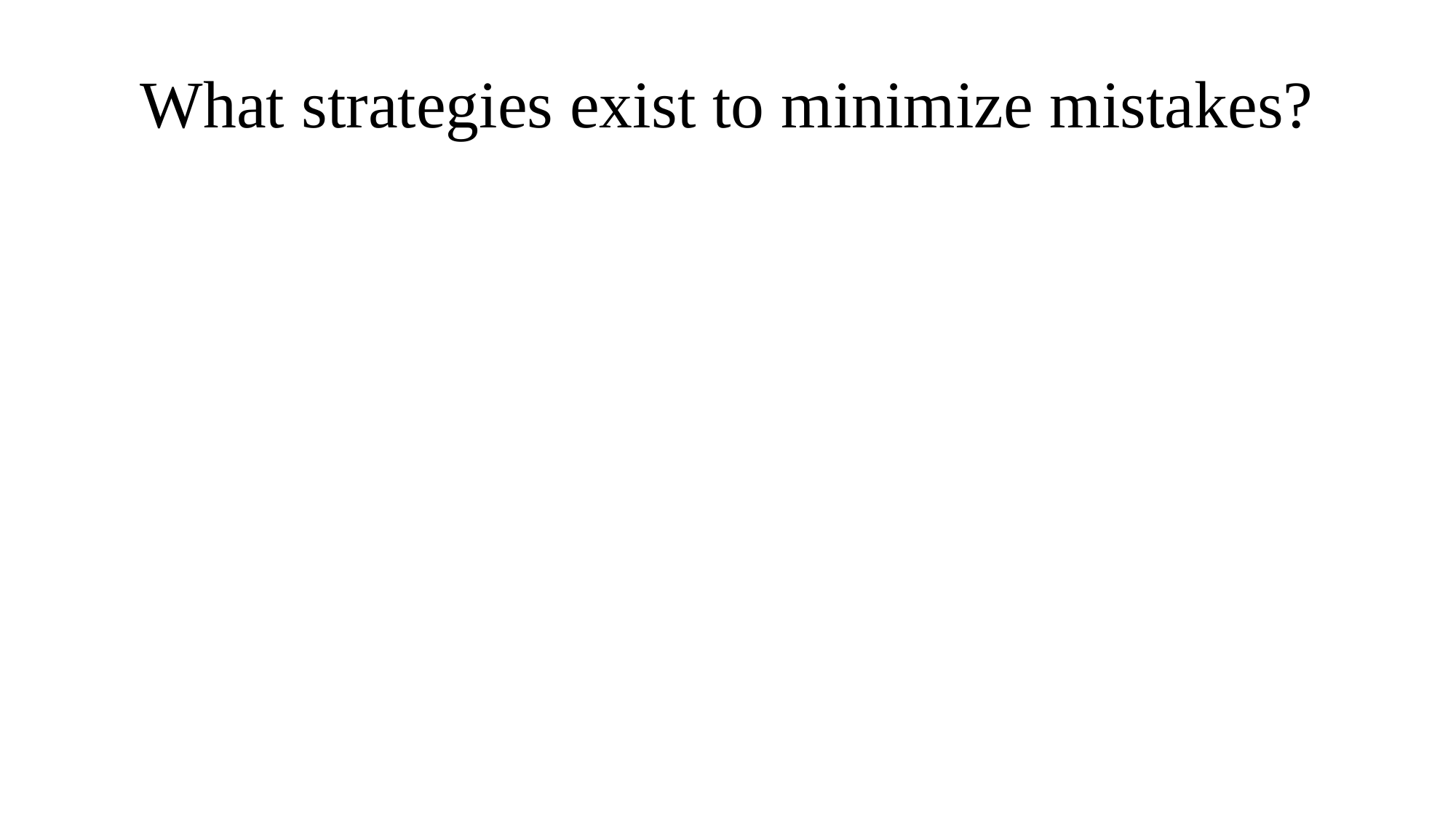

# What strategies exist to minimize mistakes?